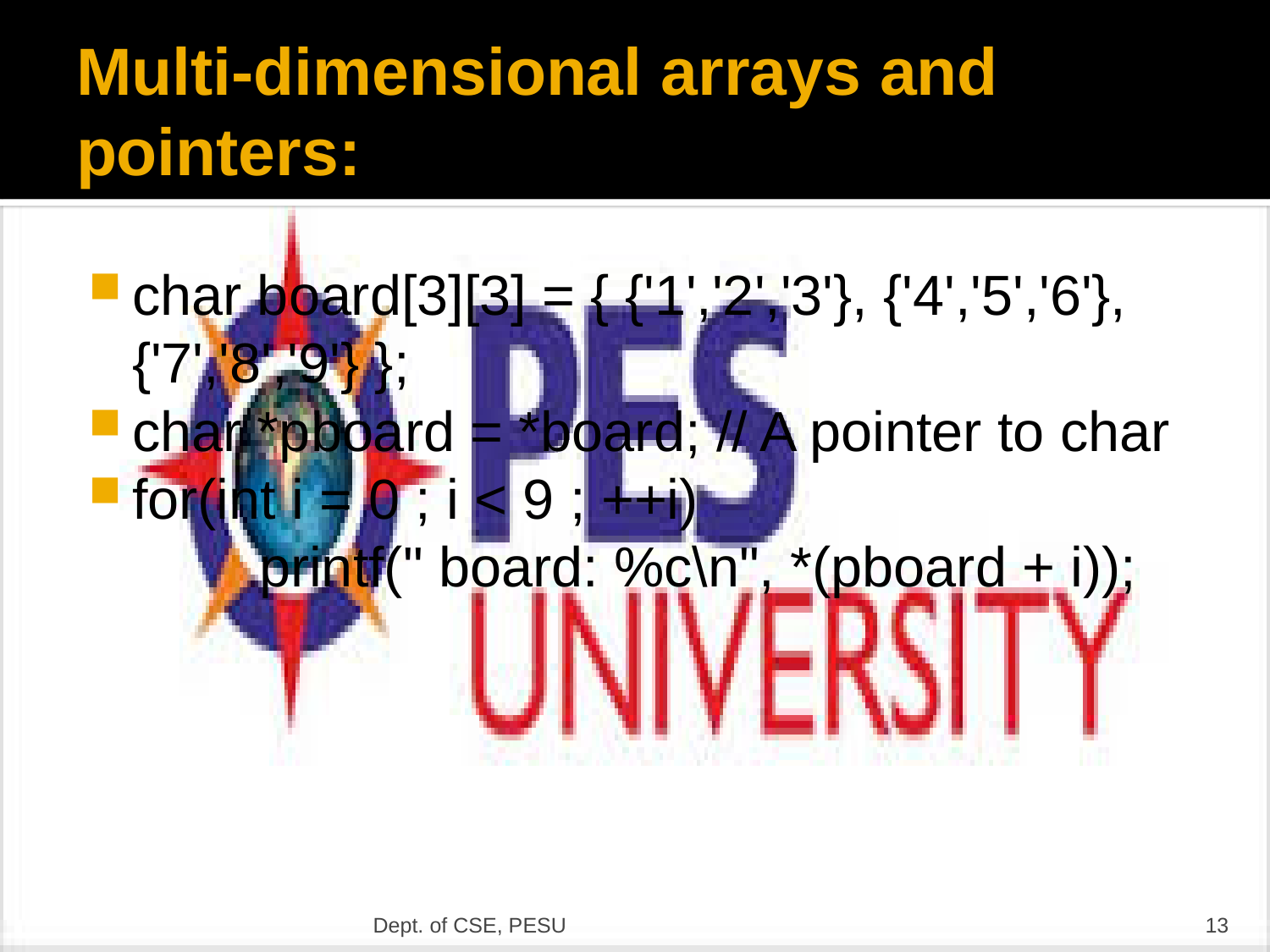

# Multi-dimensional arrays and pointers:
char board[3][3] = { {'1','2','3'}, {'4','5','6'}, {'7','8','9'} };
char *pboard = *board; // A pointer to char
for(int i = 0 ; i < 9 ; ++i)
	printf(" board: %c\n", *(pboard + i));

Dept. of CSE, PESU
13